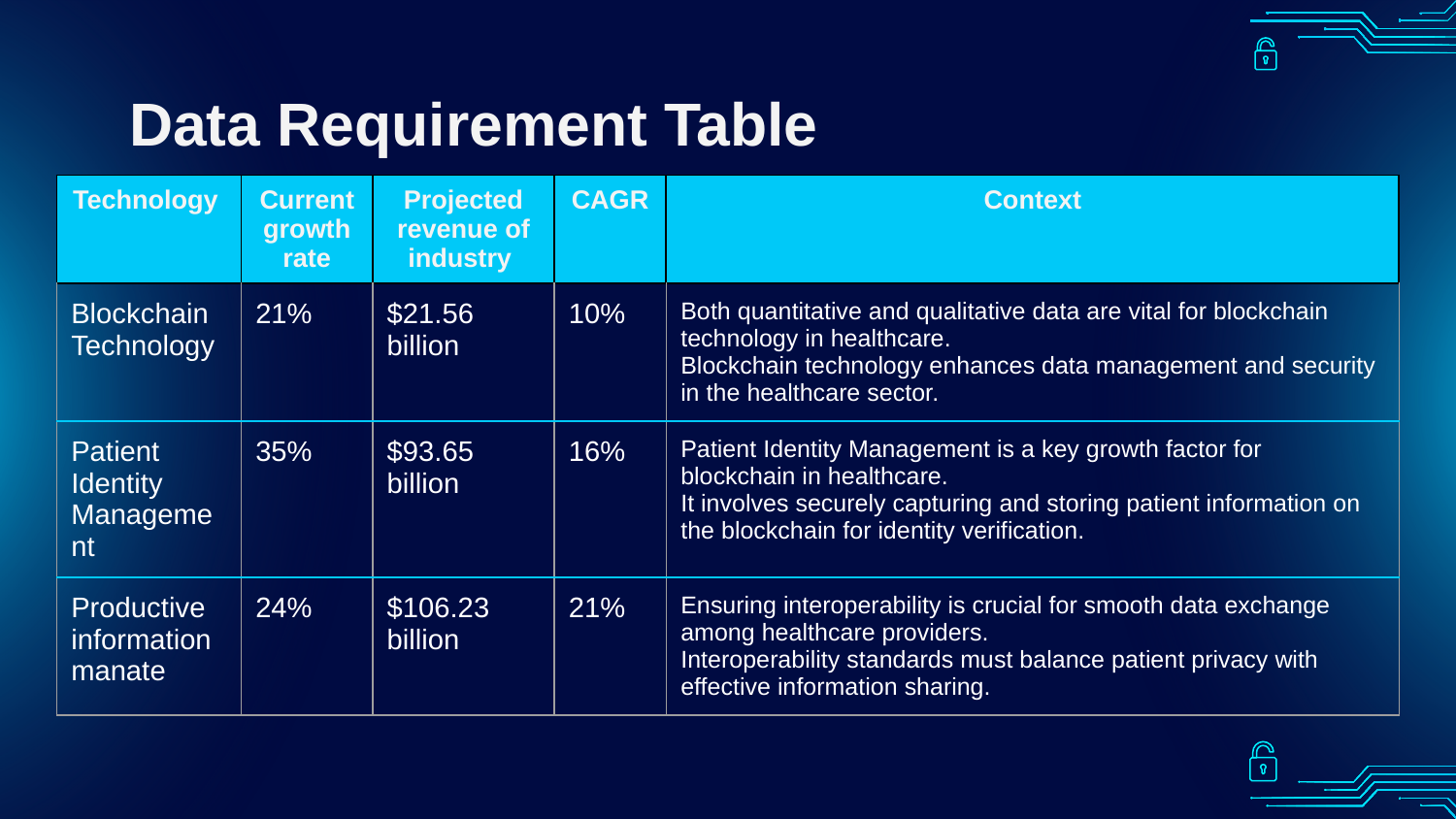

# Data Requirement Table
| Technology | Current growth rate | Projected revenue of industry | CAGR | Context |
| --- | --- | --- | --- | --- |
| Blockchain Technology | 21% | $21.56 billion | 10% | Both quantitative and qualitative data are vital for blockchain technology in healthcare. Blockchain technology enhances data management and security in the healthcare sector. |
| Patient Identity Management | 35% | $93.65 billion | 16% | Patient Identity Management is a key growth factor for blockchain in healthcare. It involves securely capturing and storing patient information on the blockchain for identity verification. |
| Productive information manate | 24% | $106.23 billion | 21% | Ensuring interoperability is crucial for smooth data exchange among healthcare providers. Interoperability standards must balance patient privacy with effective information sharing. |